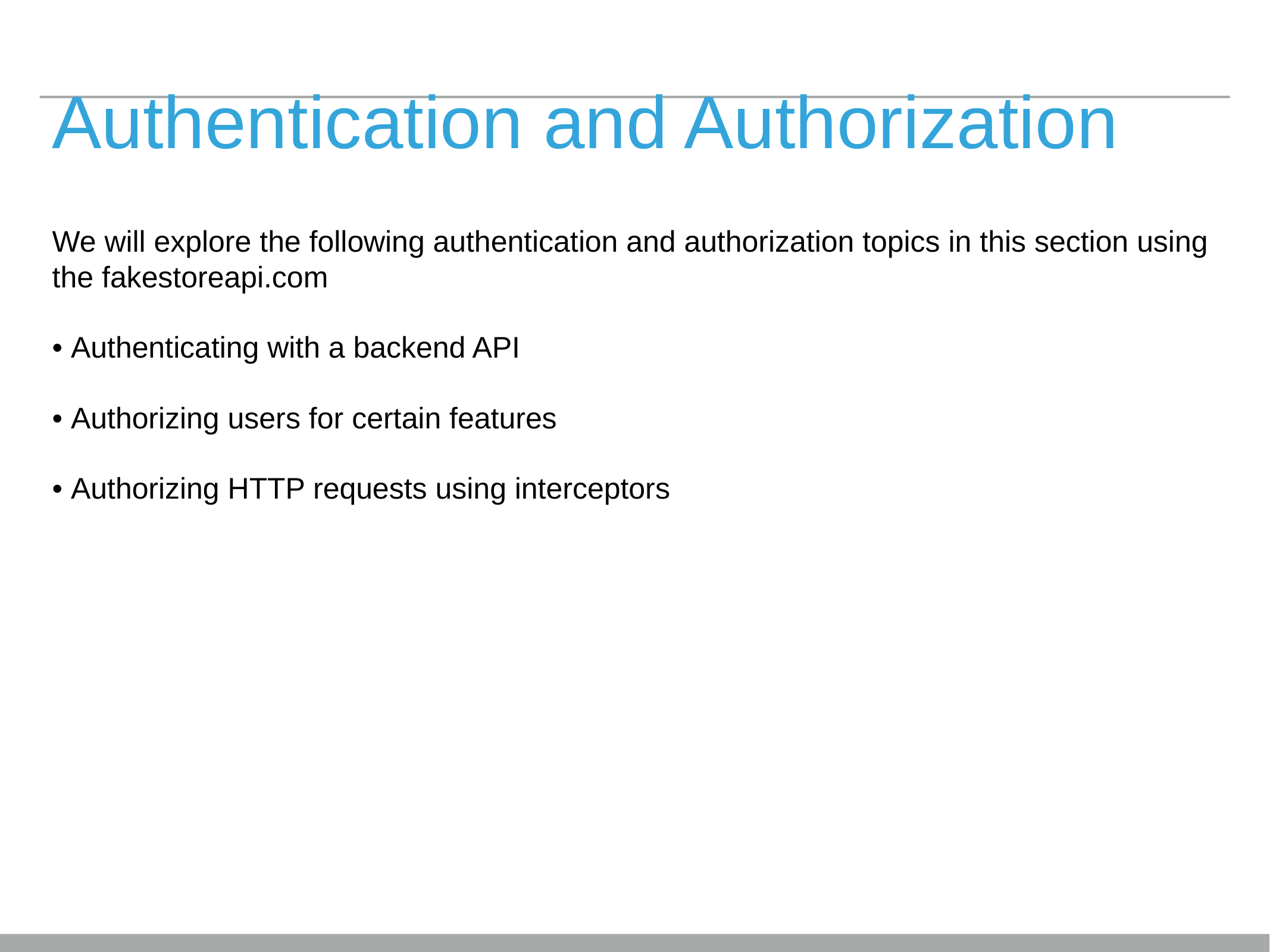

# Authentication and Authorization
We will explore the following authentication and authorization topics in this section using the fakestoreapi.com
• Authenticating with a backend API
• Authorizing users for certain features
• Authorizing HTTP requests using interceptors